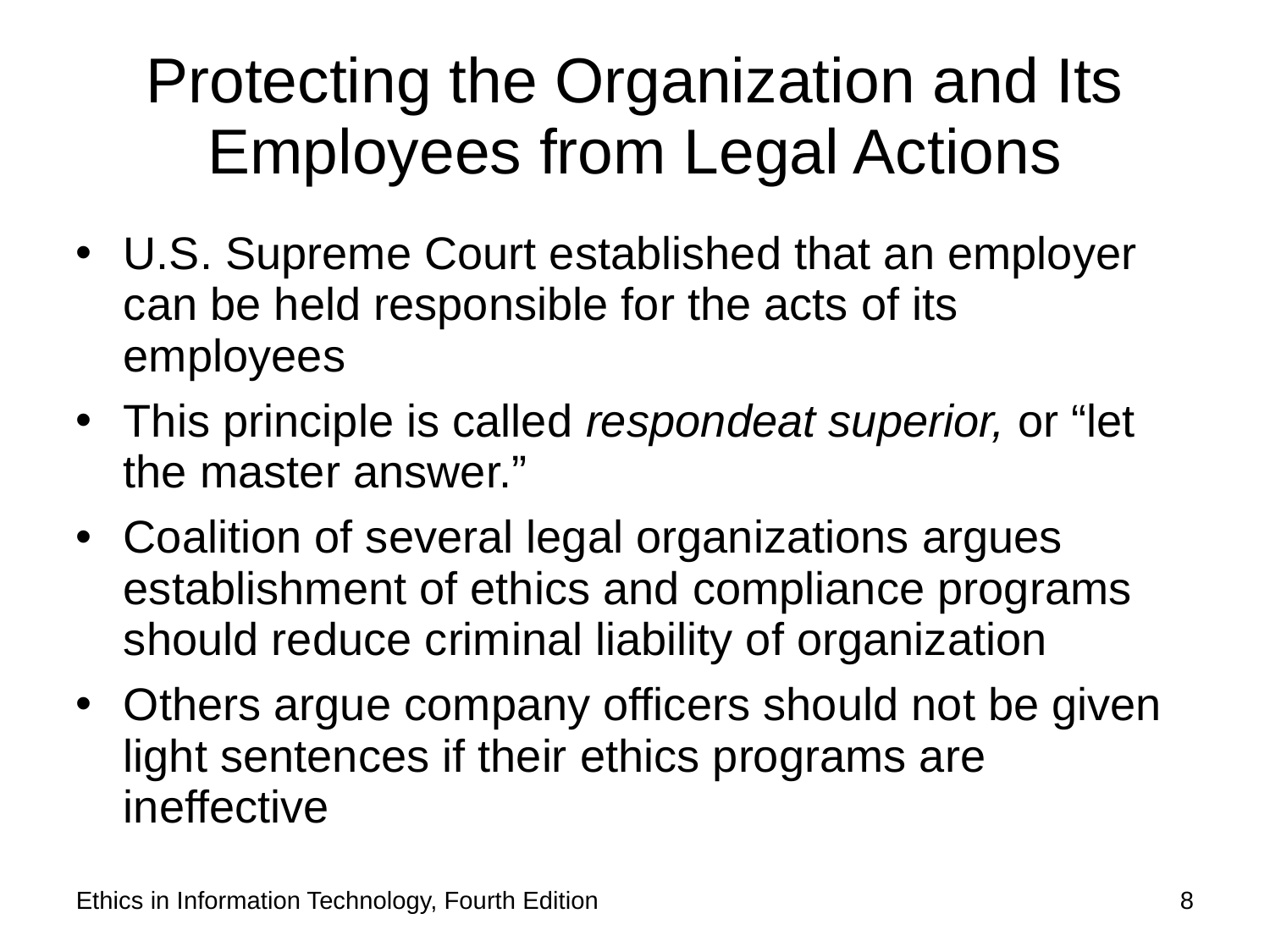

# Protecting the Organization and Its Employees from Legal Actions
U.S. Supreme Court established that an employer can be held responsible for the acts of its employees
This principle is called respondeat superior, or “let the master answer.”
Coalition of several legal organizations argues establishment of ethics and compliance programs should reduce criminal liability of organization
Others argue company officers should not be given light sentences if their ethics programs are ineffective

Ethics in Information Technology, Fourth Edition
8